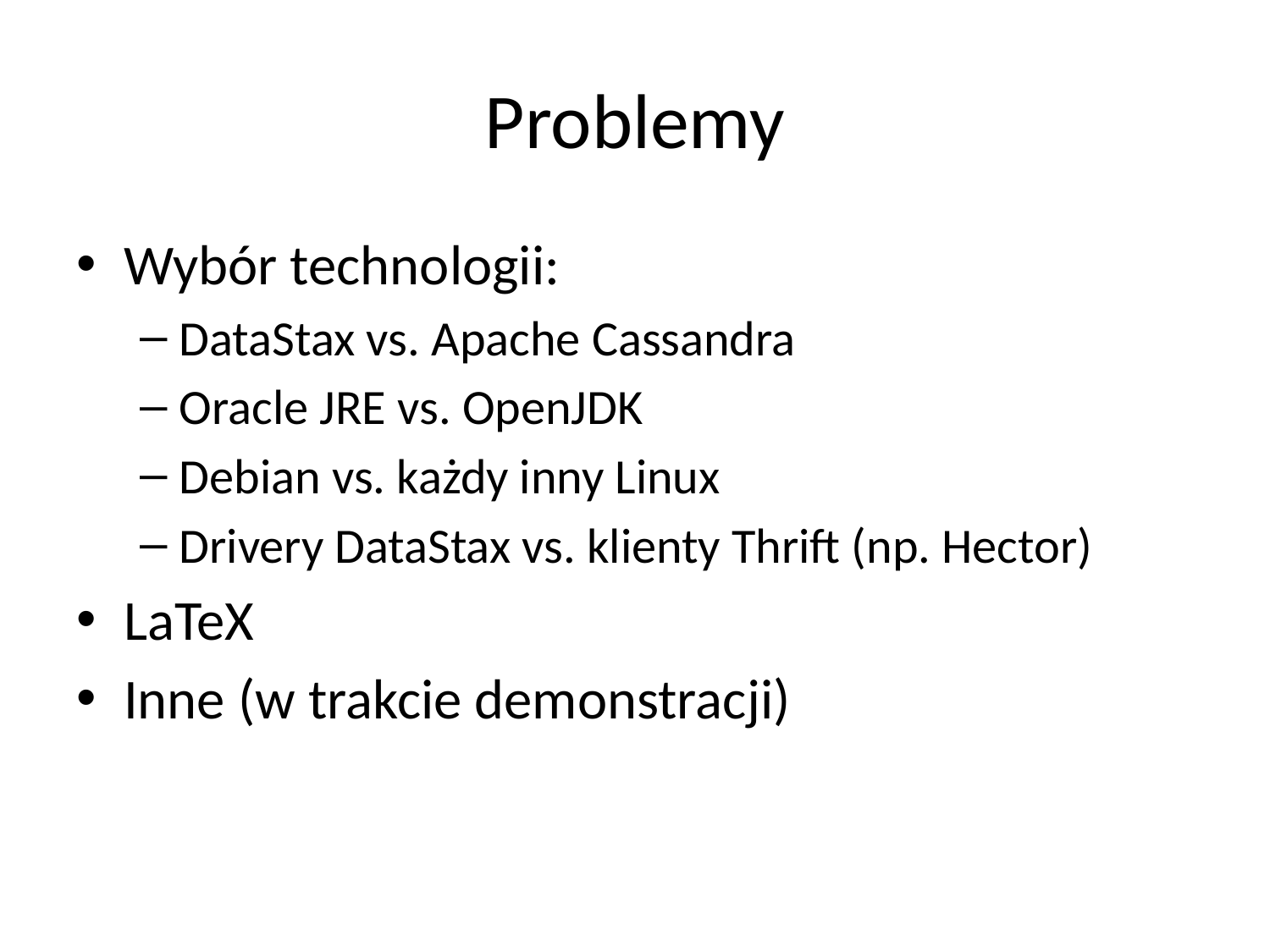

# Problemy
Wybór technologii:
DataStax vs. Apache Cassandra
Oracle JRE vs. OpenJDK
Debian vs. każdy inny Linux
Drivery DataStax vs. klienty Thrift (np. Hector)
LaTeX
Inne (w trakcie demonstracji)